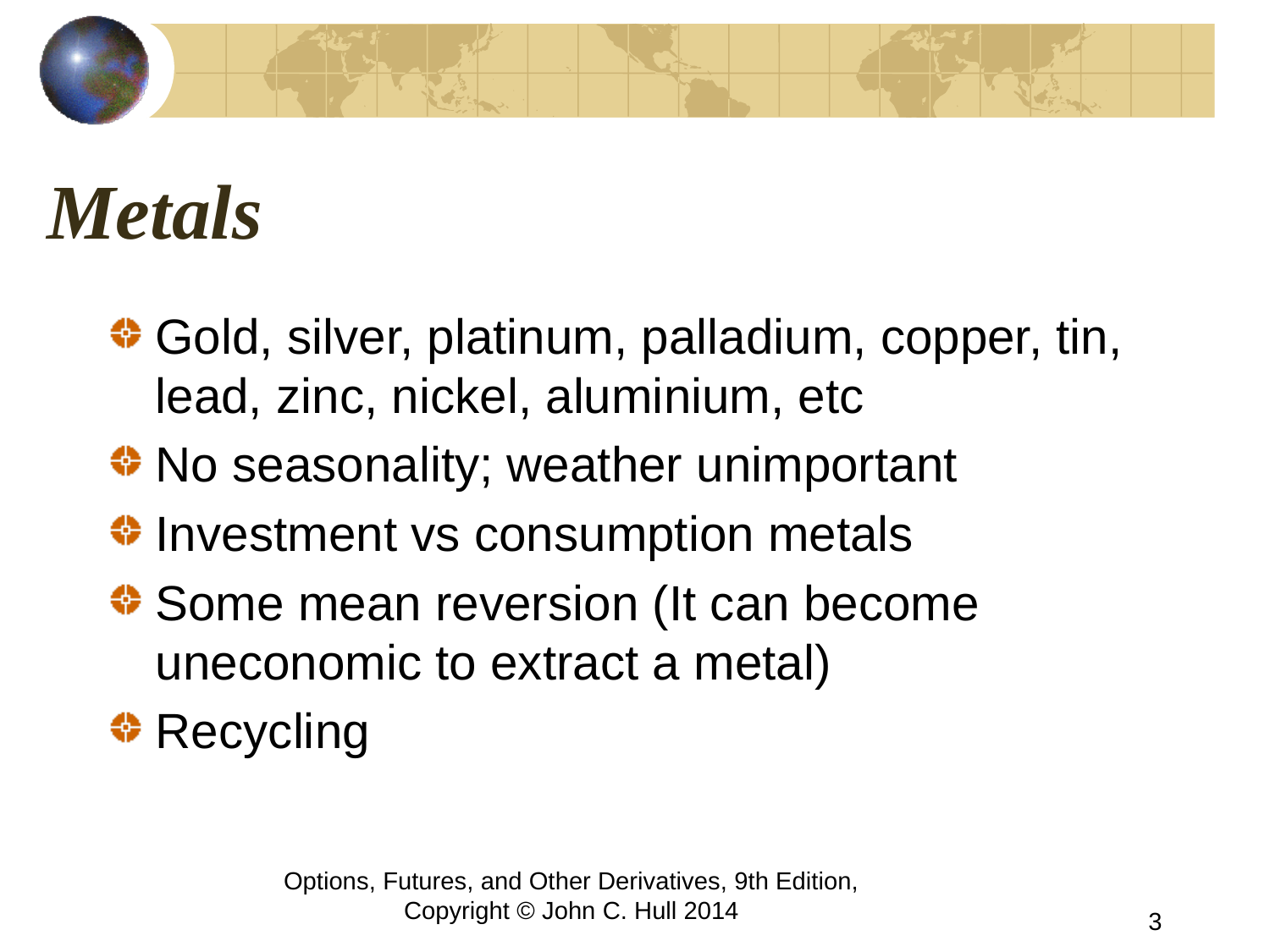

# Metals
Gold, silver, platinum, palladium, copper, tin, lead, zinc, nickel, aluminium, etc
No seasonality; weather unimportant
Investment vs consumption metals
Some mean reversion (It can become uneconomic to extract a metal)
Recycling

Options, Futures, and Other Derivatives, 9th Edition, Copyright © John C. Hull 2014
3